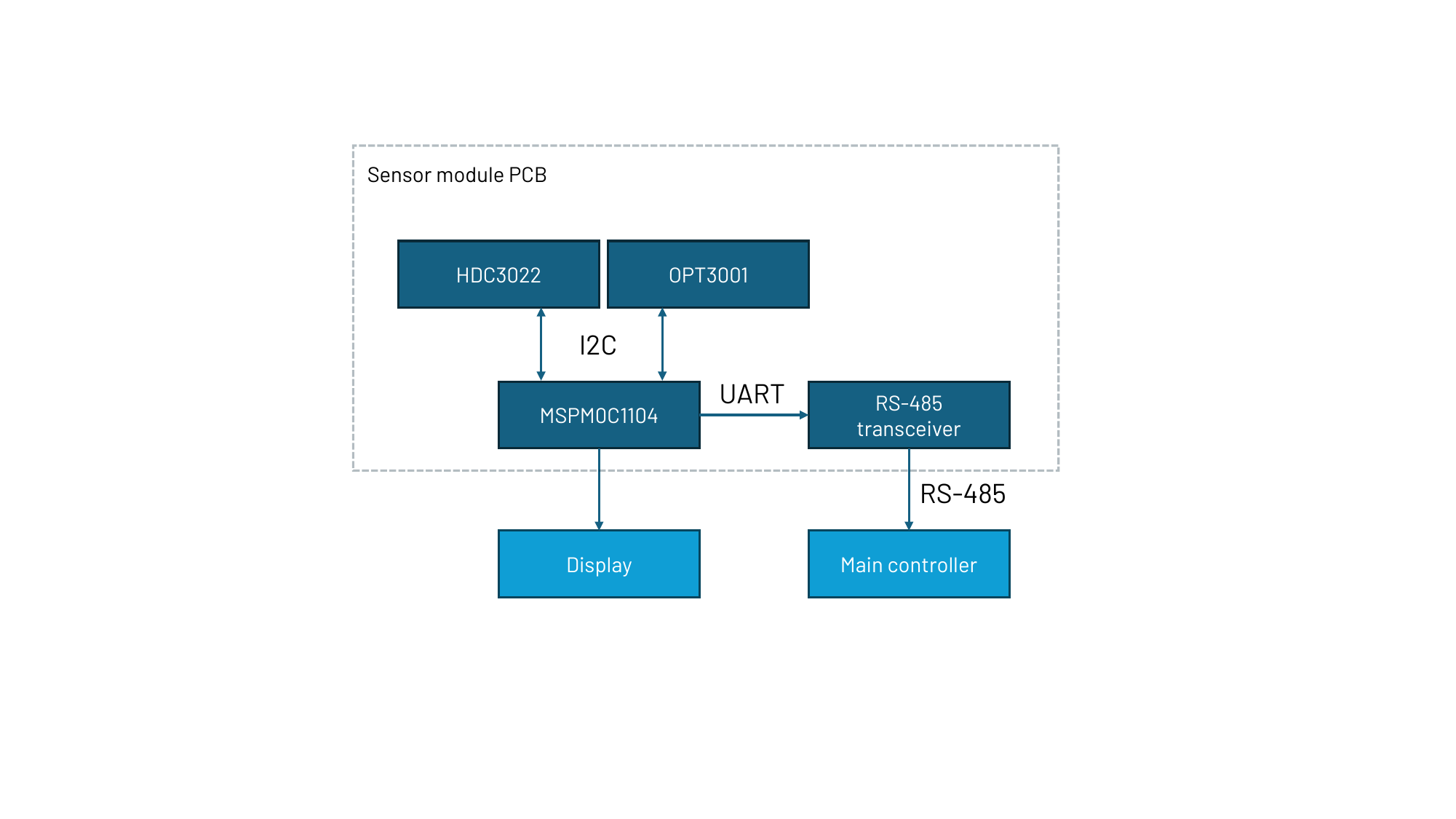

Sensor module PCB
HDC3022
OPT3001
I2C
UART
MSPM0C1104
RS-485
transceiver
RS-485
Display
Main controller